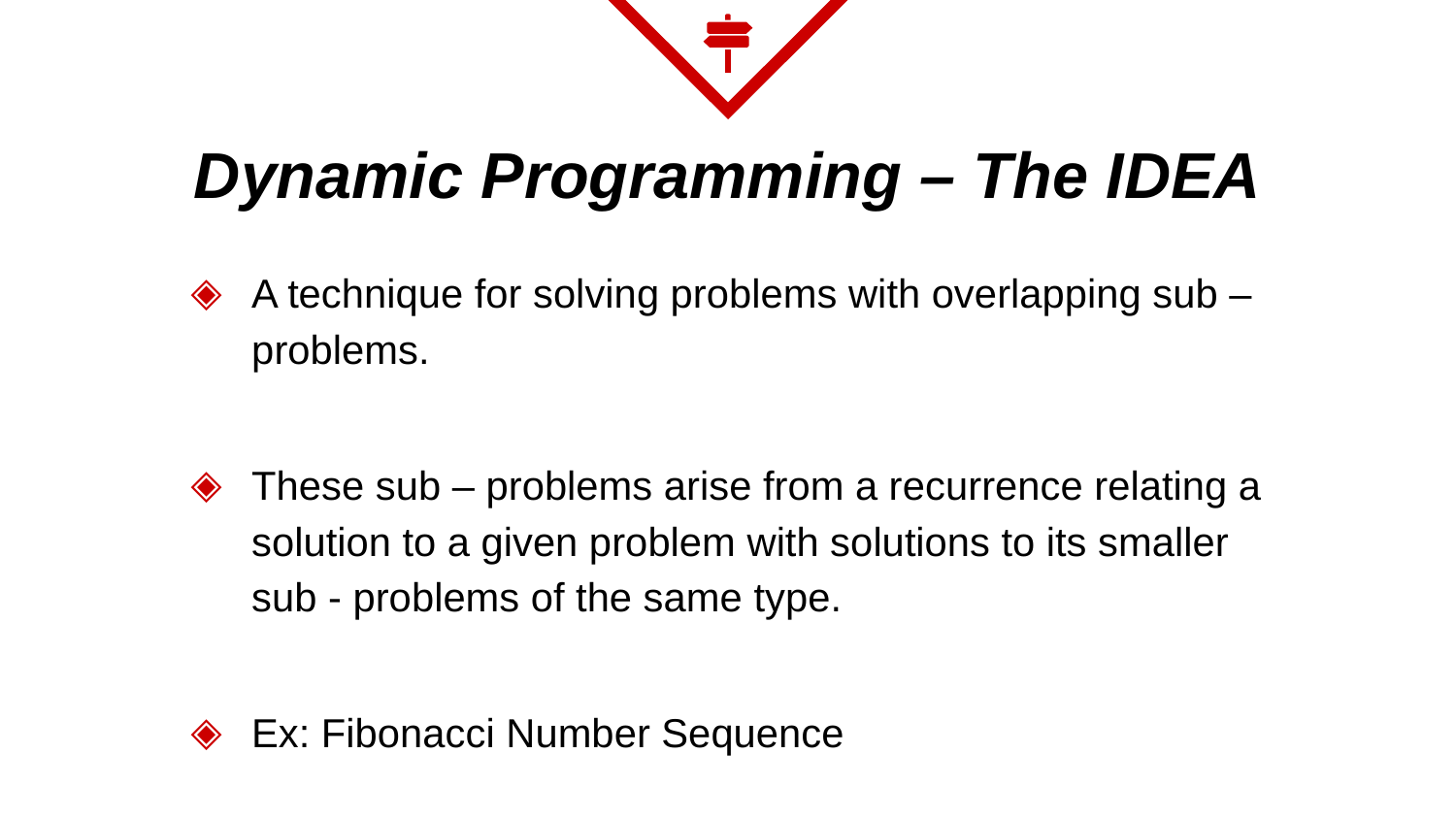

# Dynamic Programming – The IDEA
A technique for solving problems with overlapping sub – problems.

These sub – problems arise from a recurrence relating a solution to a given problem with solutions to its smaller sub - problems of the same type.

Ex: Fibonacci Number Sequence